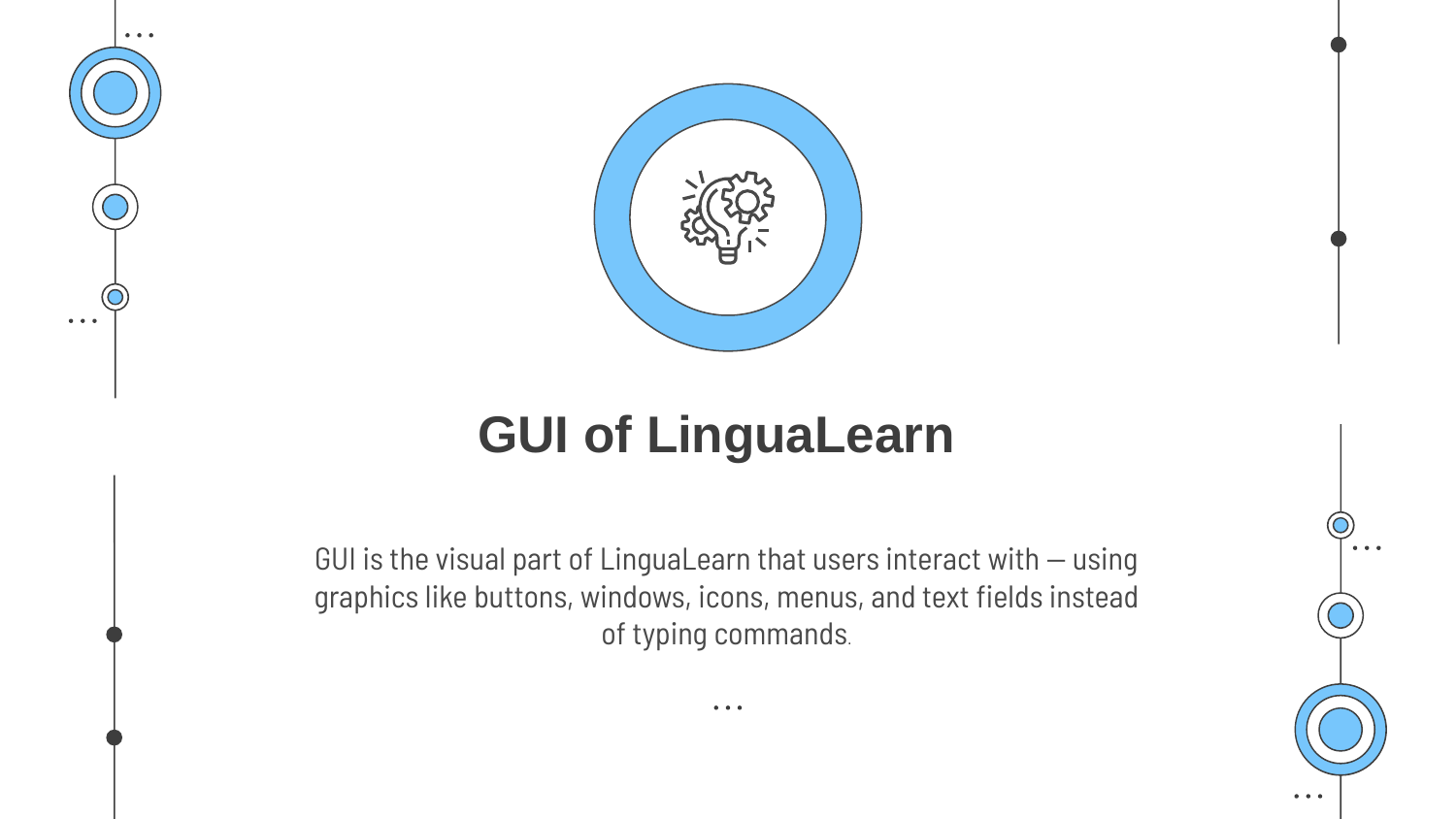

# GUI of LinguaLearn

GUI is the visual part of LinguaLearn that users interact with — using graphics like buttons, windows, icons, menus, and text fields instead of typing commands.